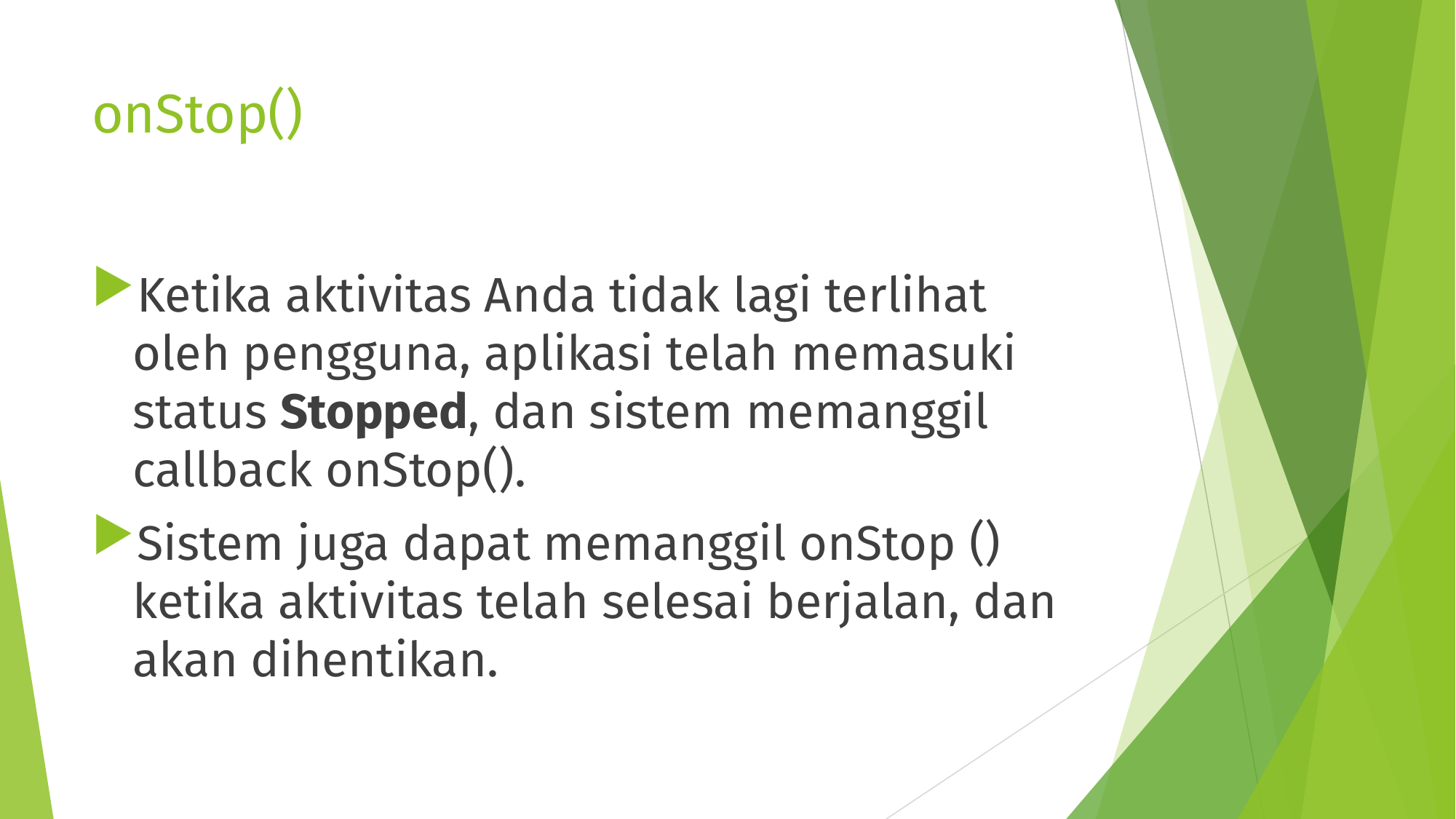

# onStop()
Ketika aktivitas Anda tidak lagi terlihat oleh pengguna, aplikasi telah memasuki status Stopped, dan sistem memanggil callback onStop().
Sistem juga dapat memanggil onStop () ketika aktivitas telah selesai berjalan, dan akan dihentikan.